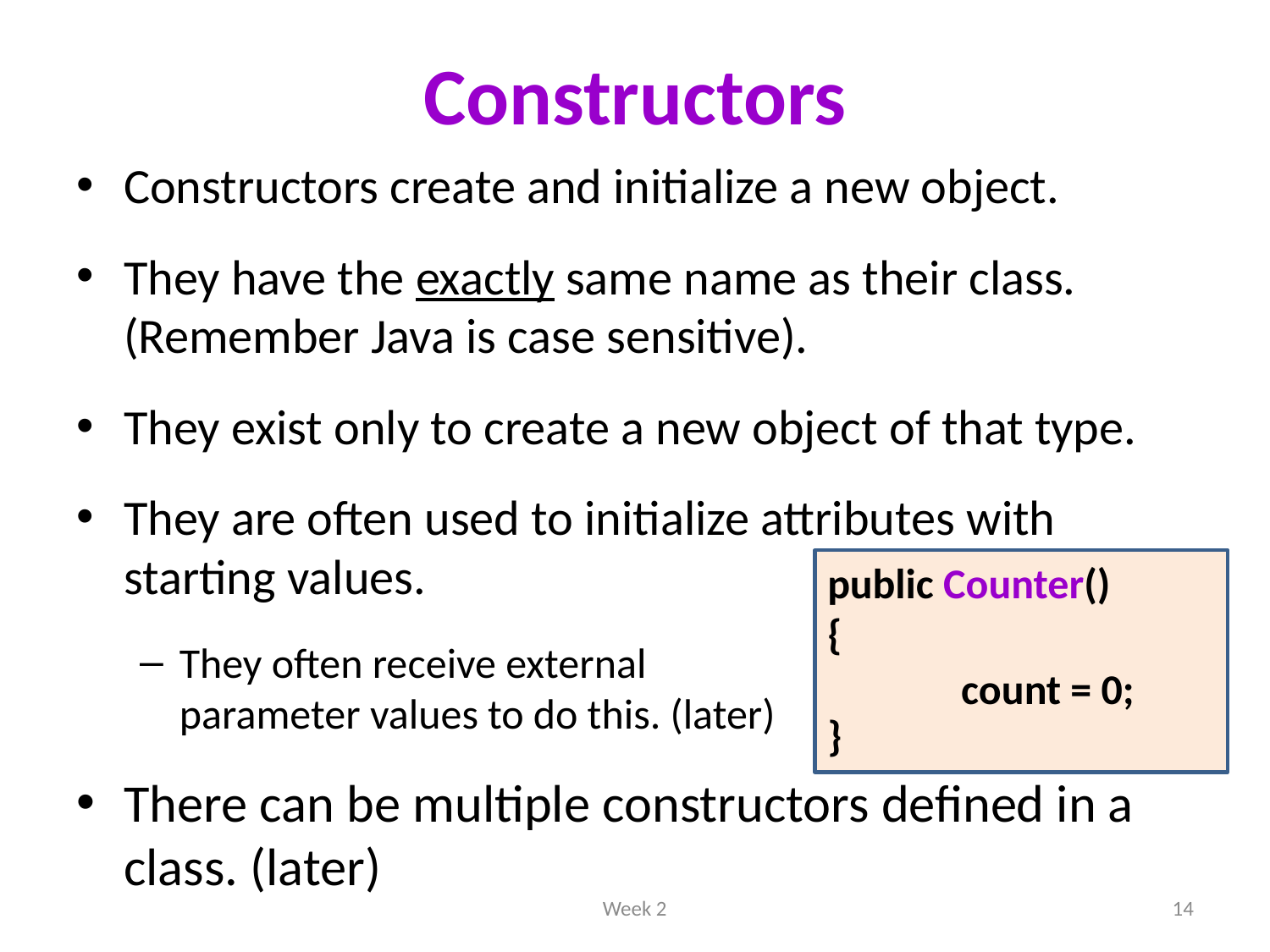

# Constructors
Constructors create and initialize a new object.
They have the exactly same name as their class.       (Remember Java is case sensitive).
They exist only to create a new object of that type.
They are often used to initialize attributes with starting values.
They often receive external                                       parameter values to do this. (later)
There can be multiple constructors defined in a class. (later)
public Counter()
{

}
count = 0;
Week 2
14